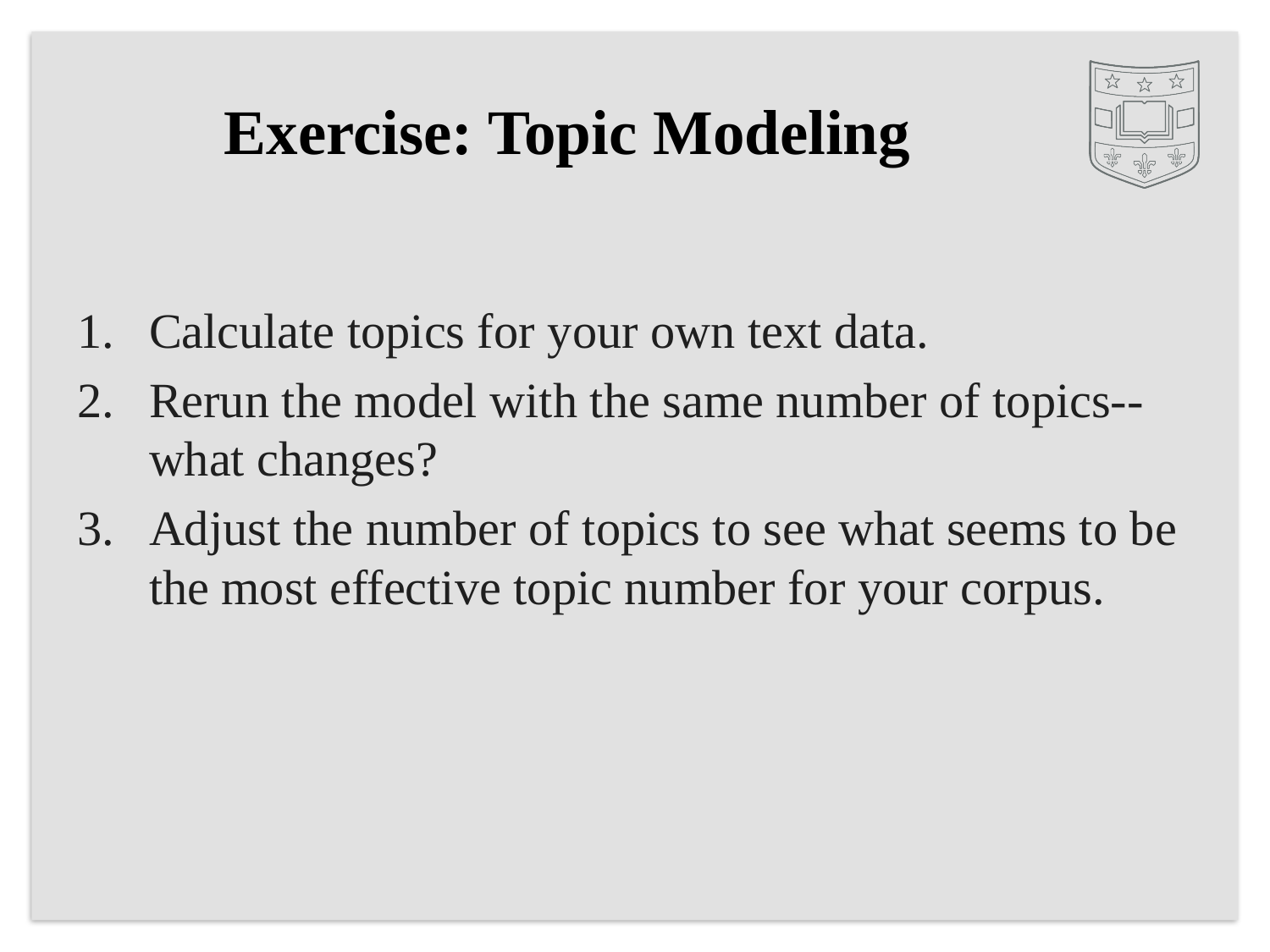

# Exercise: Topic Modeling
Calculate topics for your own text data.
Rerun the model with the same number of topics--what changes?
Adjust the number of topics to see what seems to be the most effective topic number for your corpus.